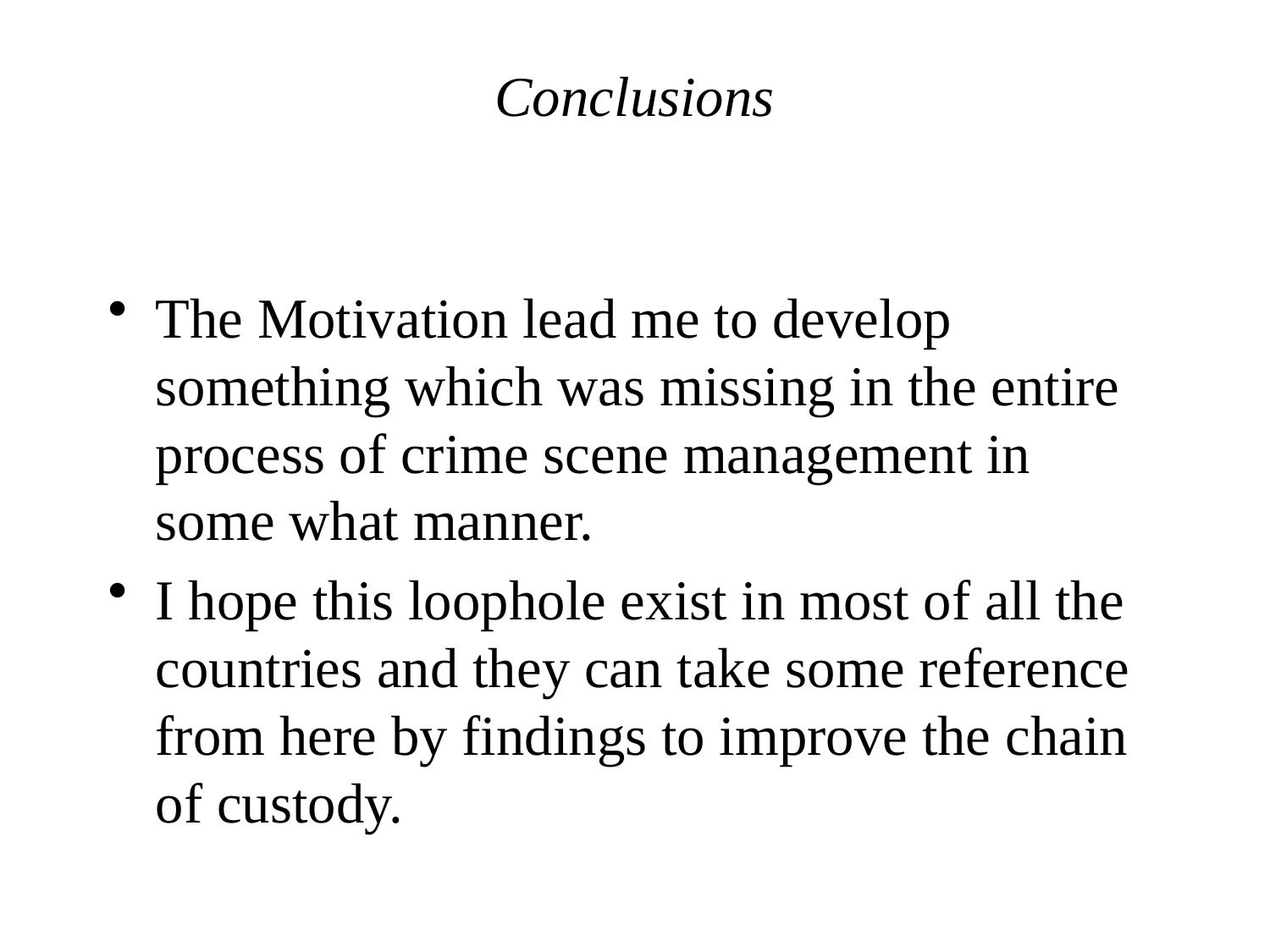

# Conclusions
The Motivation lead me to develop something which was missing in the entire process of crime scene management in some what manner.
I hope this loophole exist in most of all the countries and they can take some reference from here by findings to improve the chain of custody.
June 2018
25